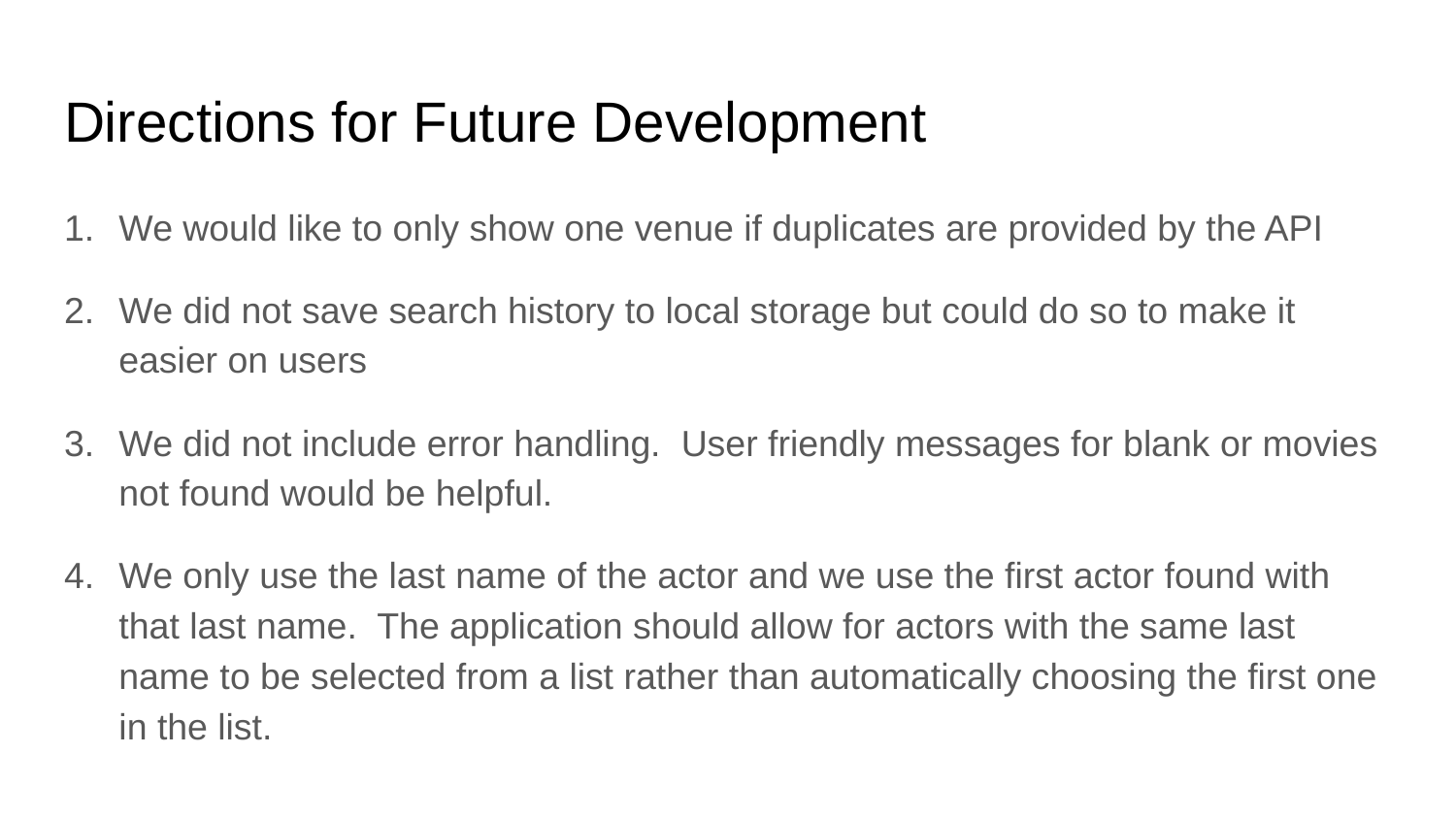

# Directions for Future Development
We would like to only show one venue if duplicates are provided by the API
We did not save search history to local storage but could do so to make it easier on users
We did not include error handling.  User friendly messages for blank or movies not found would be helpful.
We only use the last name of the actor and we use the first actor found with that last name.  The application should allow for actors with the same last name to be selected from a list rather than automatically choosing the first one in the list.